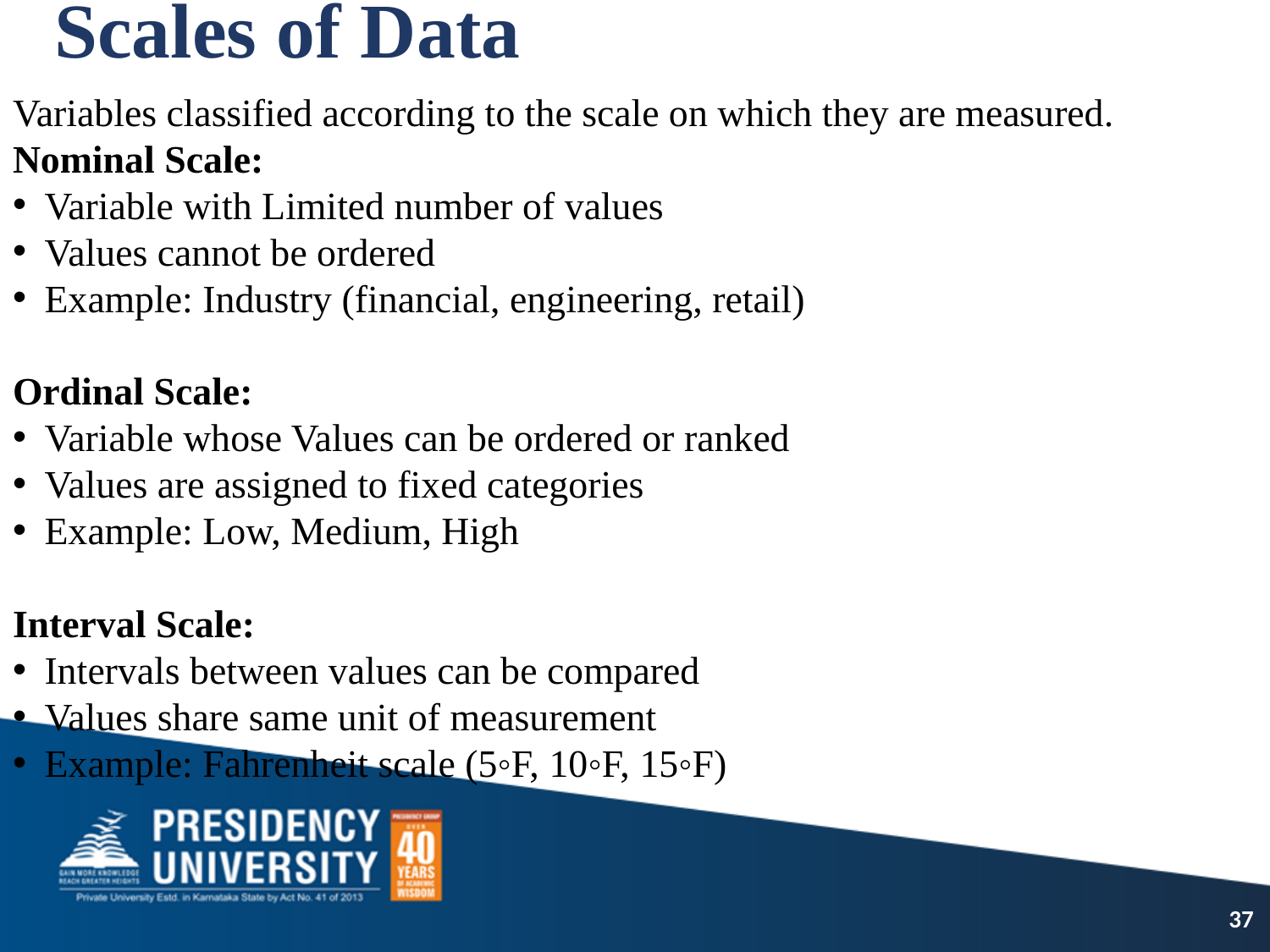

# Scales of Data
Variables classified according to the scale on which they are measured.
Nominal Scale:
Variable with Limited number of values
Values cannot be ordered
Example: Industry (financial, engineering, retail)

Ordinal Scale:
Variable whose Values can be ordered or ranked
Values are assigned to fixed categories
Example: Low, Medium, High

Interval Scale:
Intervals between values can be compared
Values share same unit of measurement
Example: Fahrenheit scale (5◦F, 10◦F, 15◦F)

37